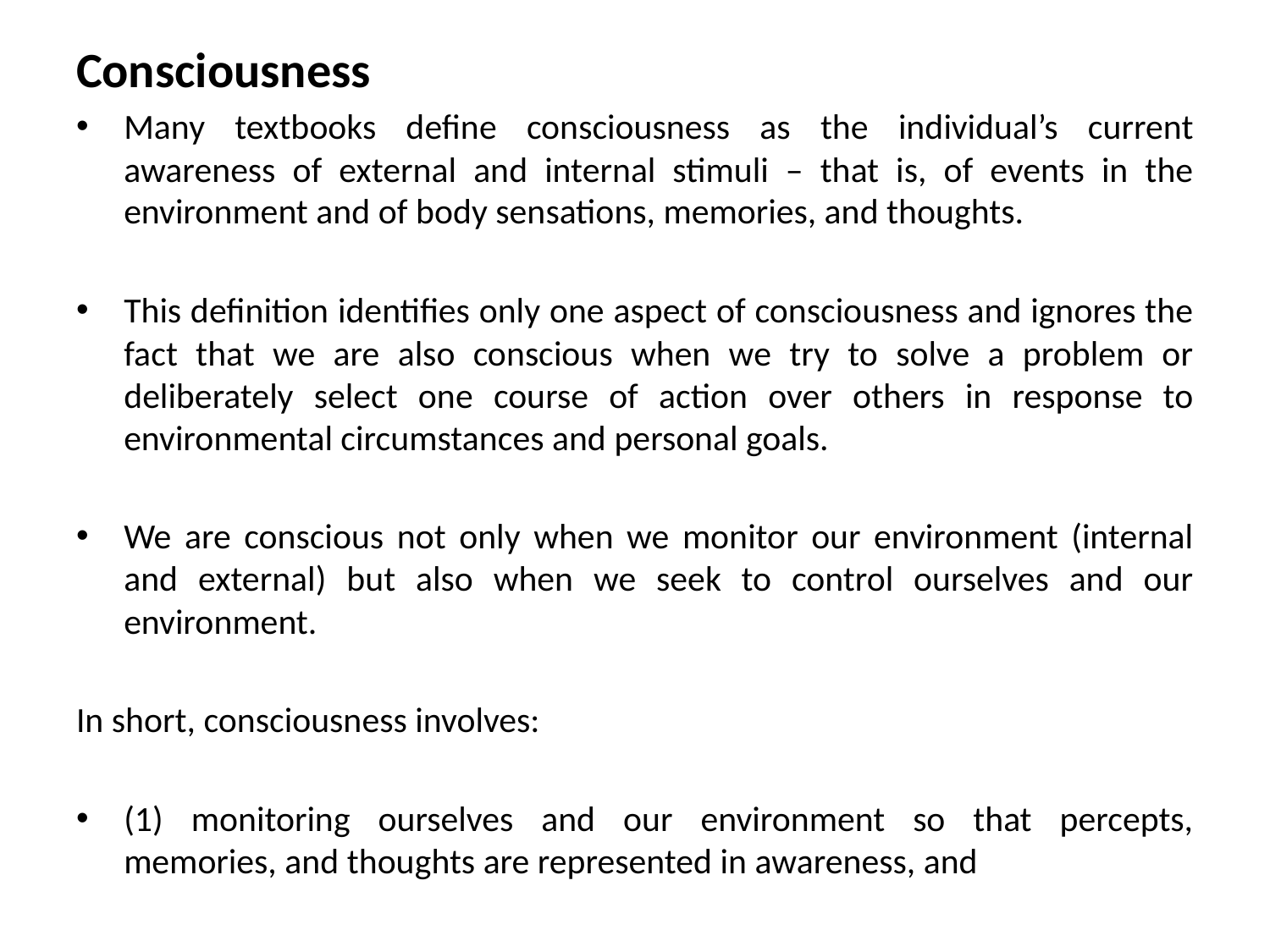

Consciousness
Many textbooks define consciousness as the individual’s current awareness of external and internal stimuli – that is, of events in the environment and of body sensations, memories, and thoughts.

This definition identifies only one aspect of consciousness and ignores the fact that we are also conscious when we try to solve a problem or deliberately select one course of action over others in response to environmental circumstances and personal goals.

We are conscious not only when we monitor our environment (internal and external) but also when we seek to control ourselves and our environment.

In short, consciousness involves:

(1) monitoring ourselves and our environment so that percepts, memories, and thoughts are represented in awareness, and